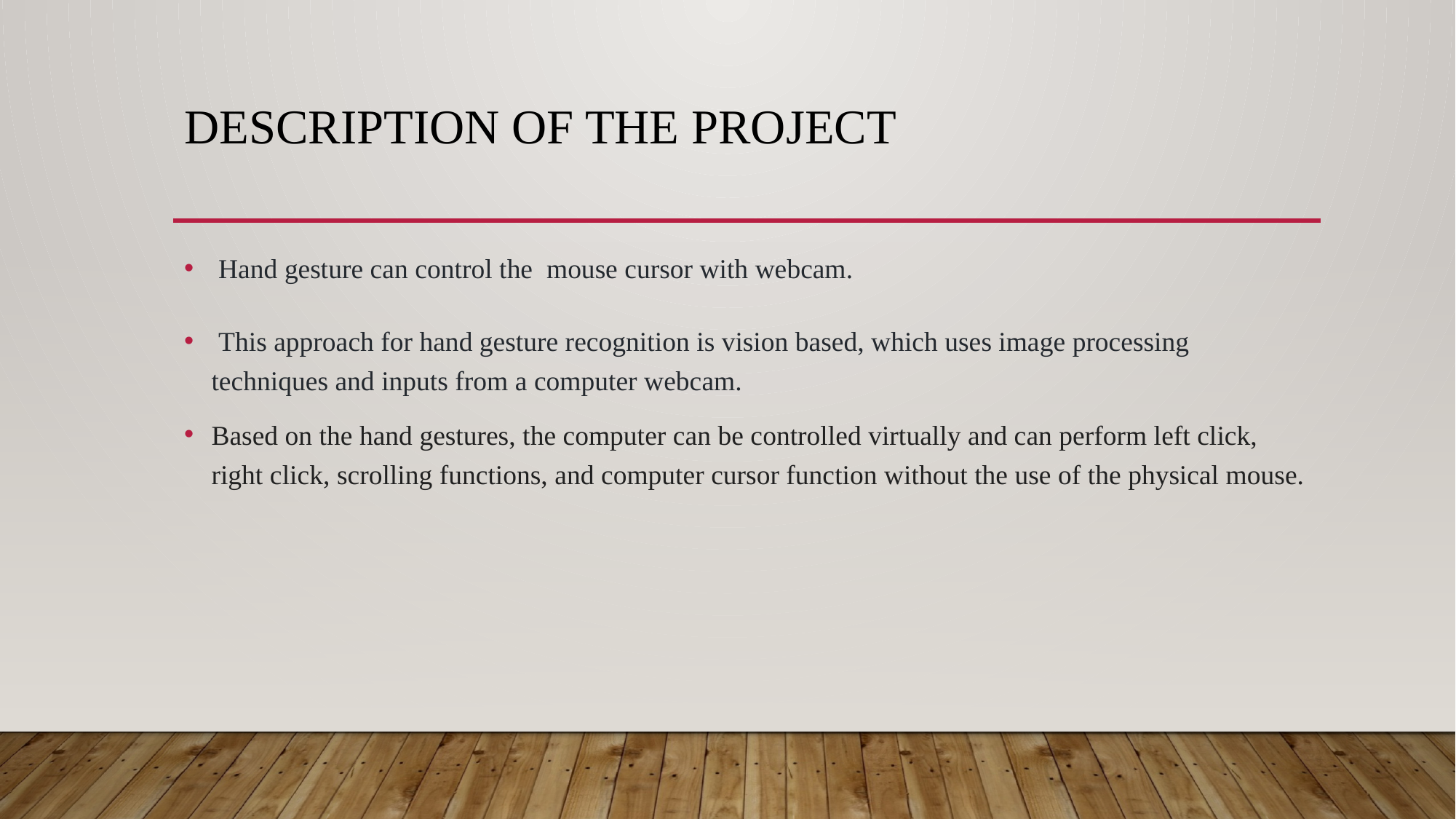

# Description of the project
 Hand gesture can control the  mouse cursor with webcam.
 This approach for hand gesture recognition is vision based, which uses image processing    techniques and inputs from a computer webcam.
Based on the hand gestures, the computer can be controlled virtually and can perform left click, right click, scrolling functions, and computer cursor function without the use of the physical mouse.